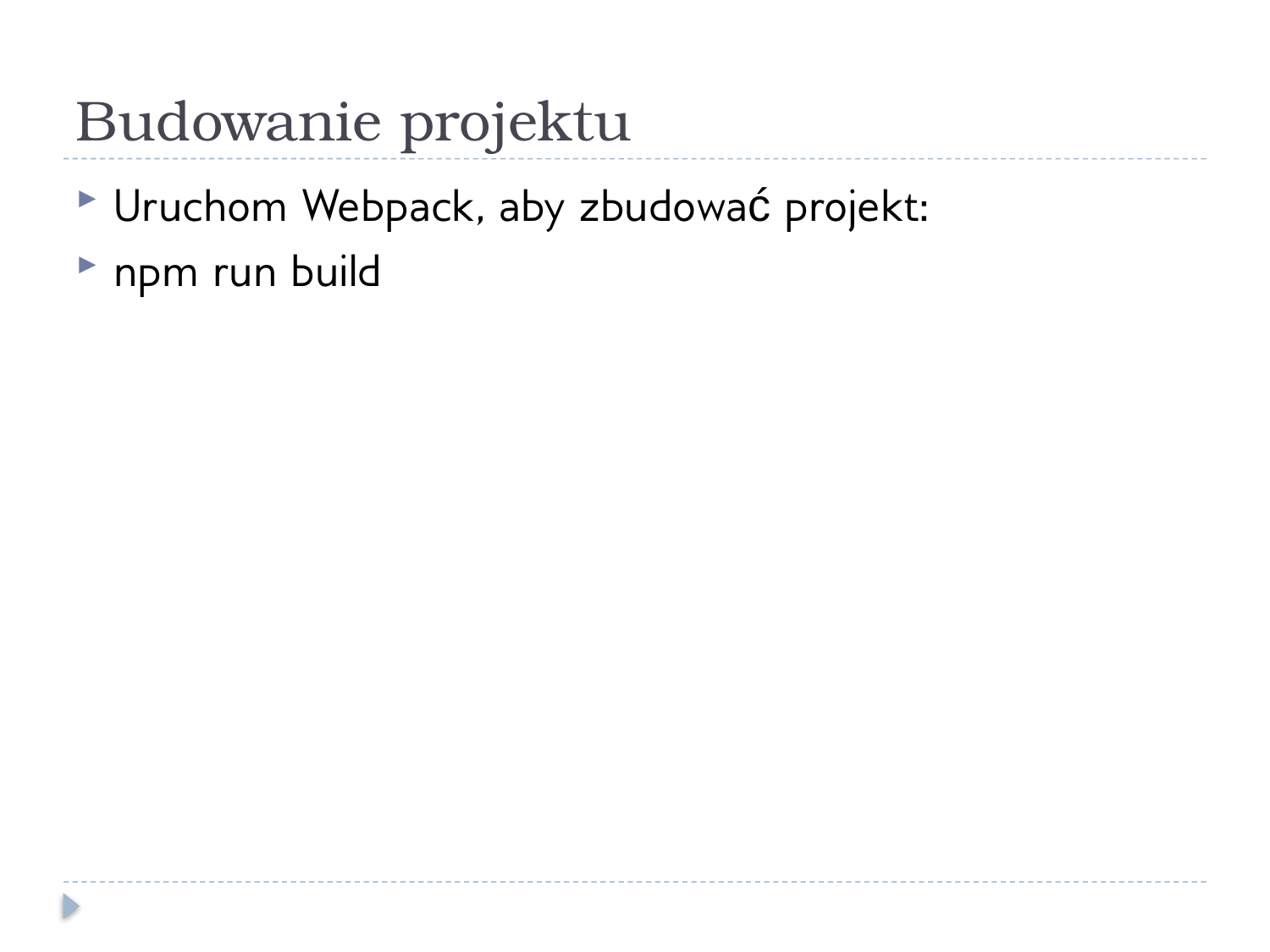

# Budowanie projektu
Uruchom Webpack, aby zbudować projekt:
npm run build